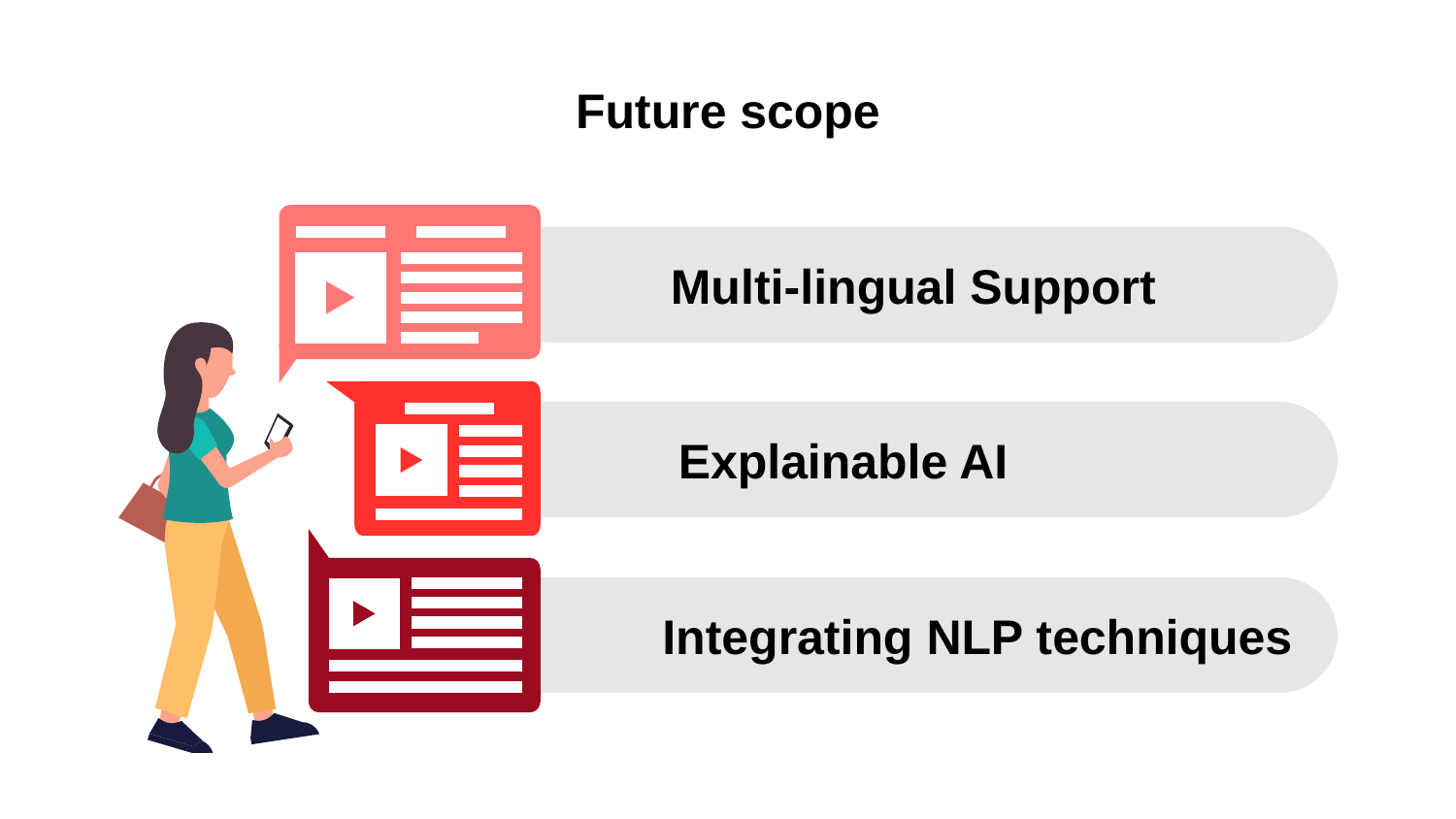

# Future scope

	Multi-lingual Support

	           Explainable AI

	         Integrating NLP techniques